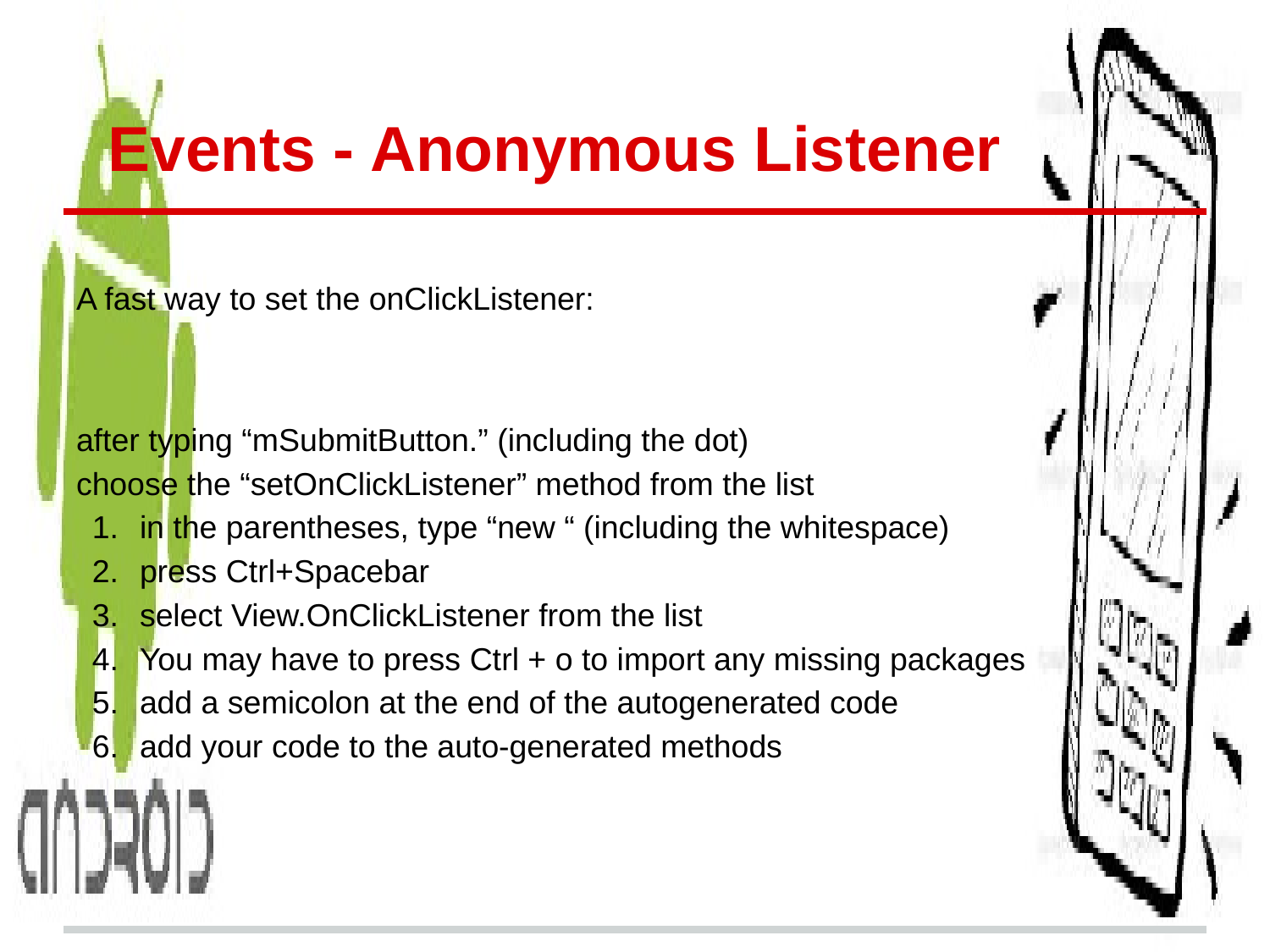

# Events - Anonymous Listener

A fast way to set the onClickListener:

after typing “mSubmitButton.” (including the dot)
choose the “setOnClickListener” method from the list
in the parentheses, type “new “ (including the whitespace)
press Ctrl+Spacebar
select View.OnClickListener from the list
You may have to press Ctrl + o to import any missing packages
add a semicolon at the end of the autogenerated code
add your code to the auto-generated methods